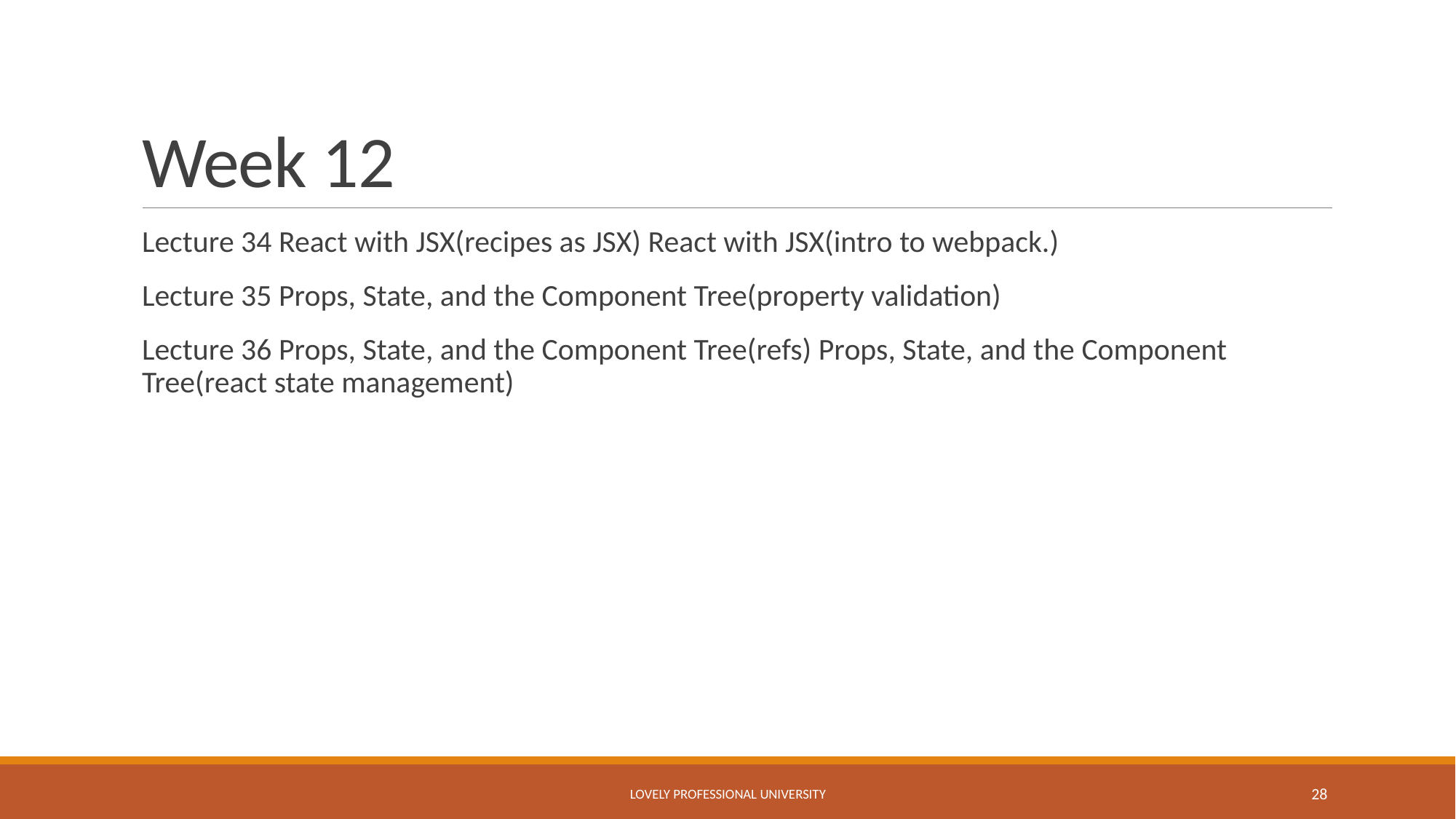

# Week 12
Lecture 34 React with JSX(recipes as JSX) React with JSX(intro to webpack.)
Lecture 35 Props, State, and the Component Tree(property validation)
Lecture 36 Props, State, and the Component Tree(refs) Props, State, and the Component Tree(react state management)
Lovely Professional University
28